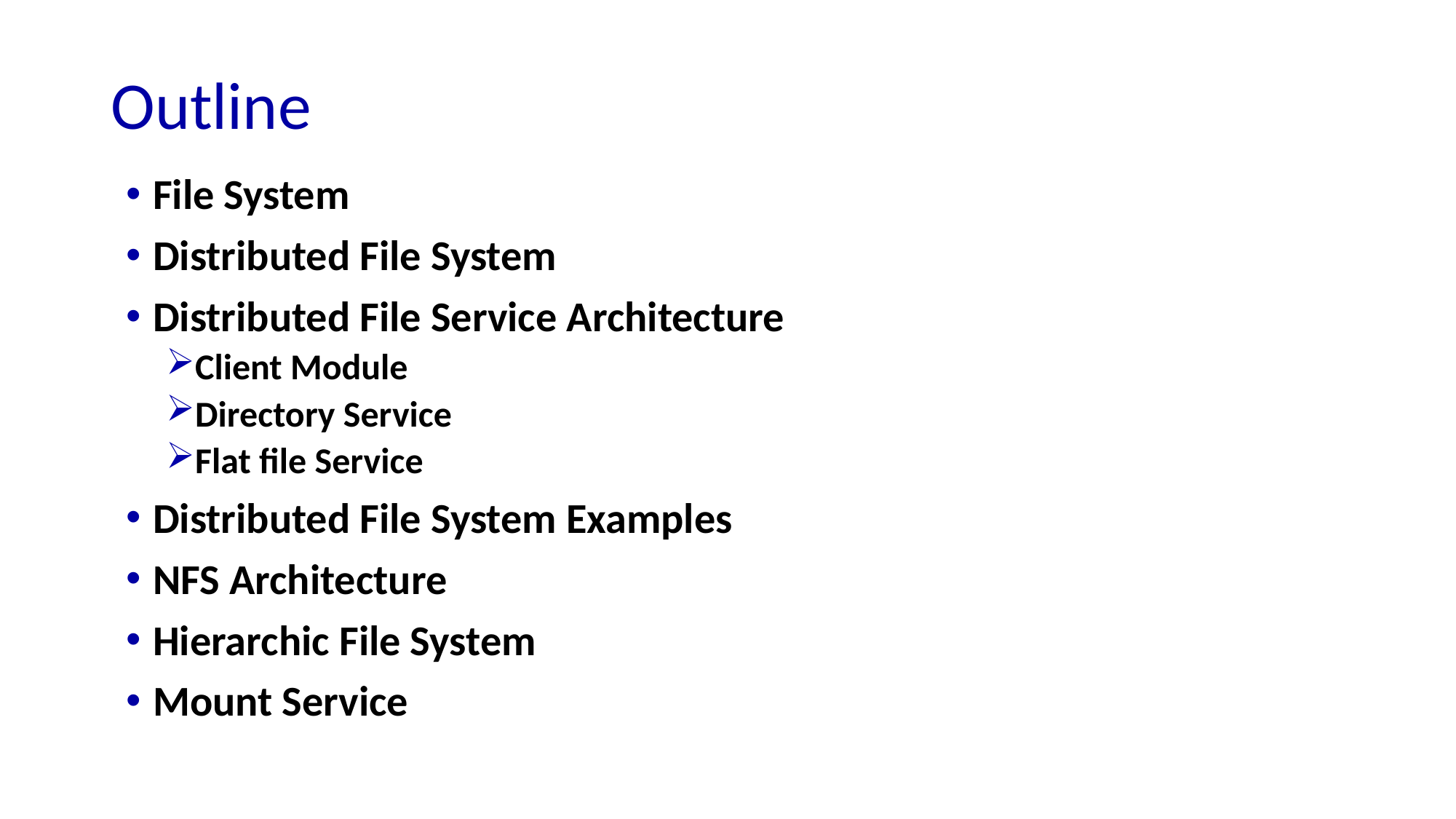

# Outline
File System
Distributed File System
Distributed File Service Architecture
Client Module
Directory Service
Flat file Service
Distributed File System Examples
NFS Architecture
Hierarchic File System
Mount Service